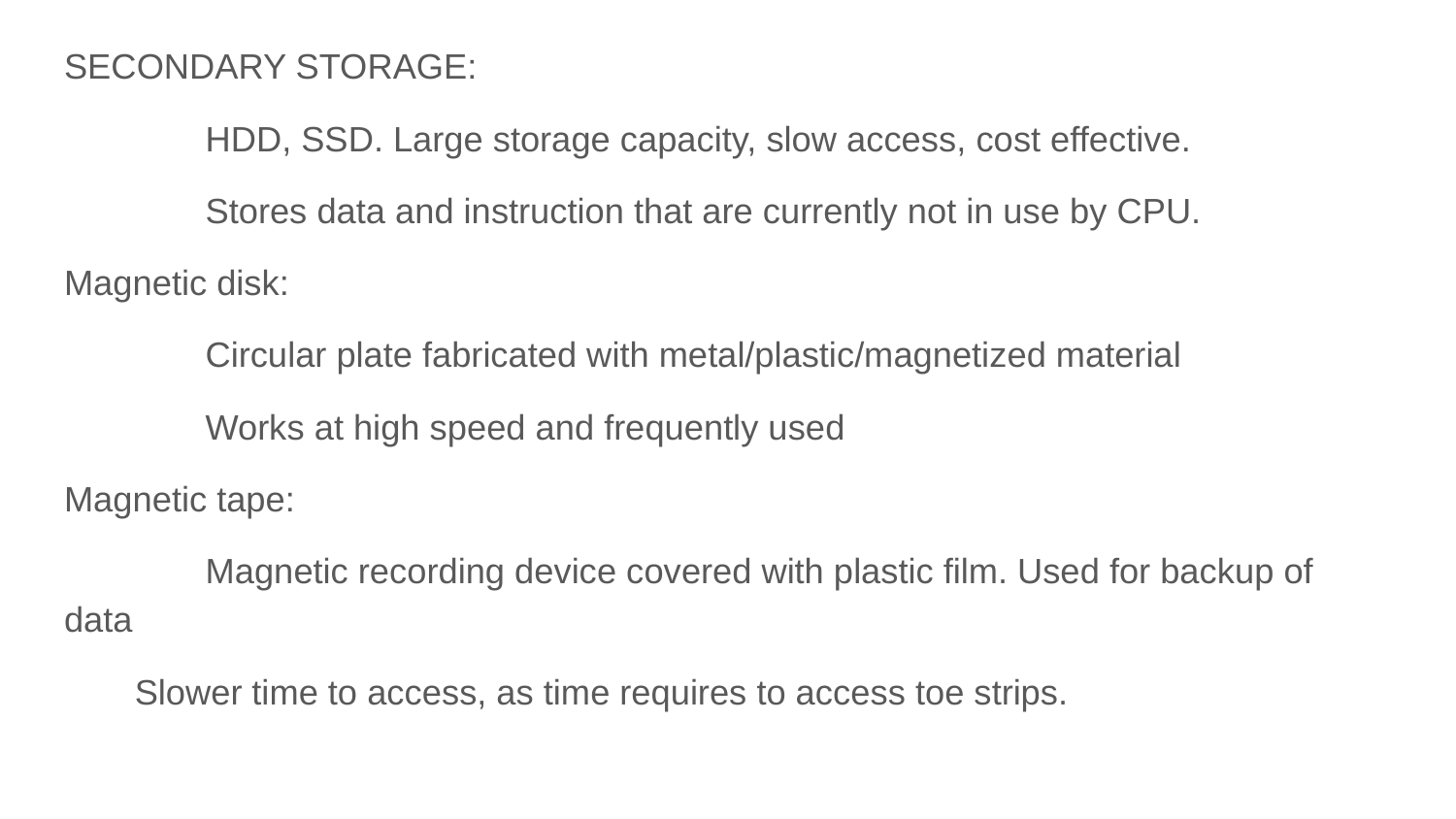

SECONDARY STORAGE:
	HDD, SSD. Large storage capacity, slow access, cost effective.
	Stores data and instruction that are currently not in use by CPU.
Magnetic disk:
	Circular plate fabricated with metal/plastic/magnetized material
	Works at high speed and frequently used
Magnetic tape:
	Magnetic recording device covered with plastic film. Used for backup of data
Slower time to access, as time requires to access toe strips.